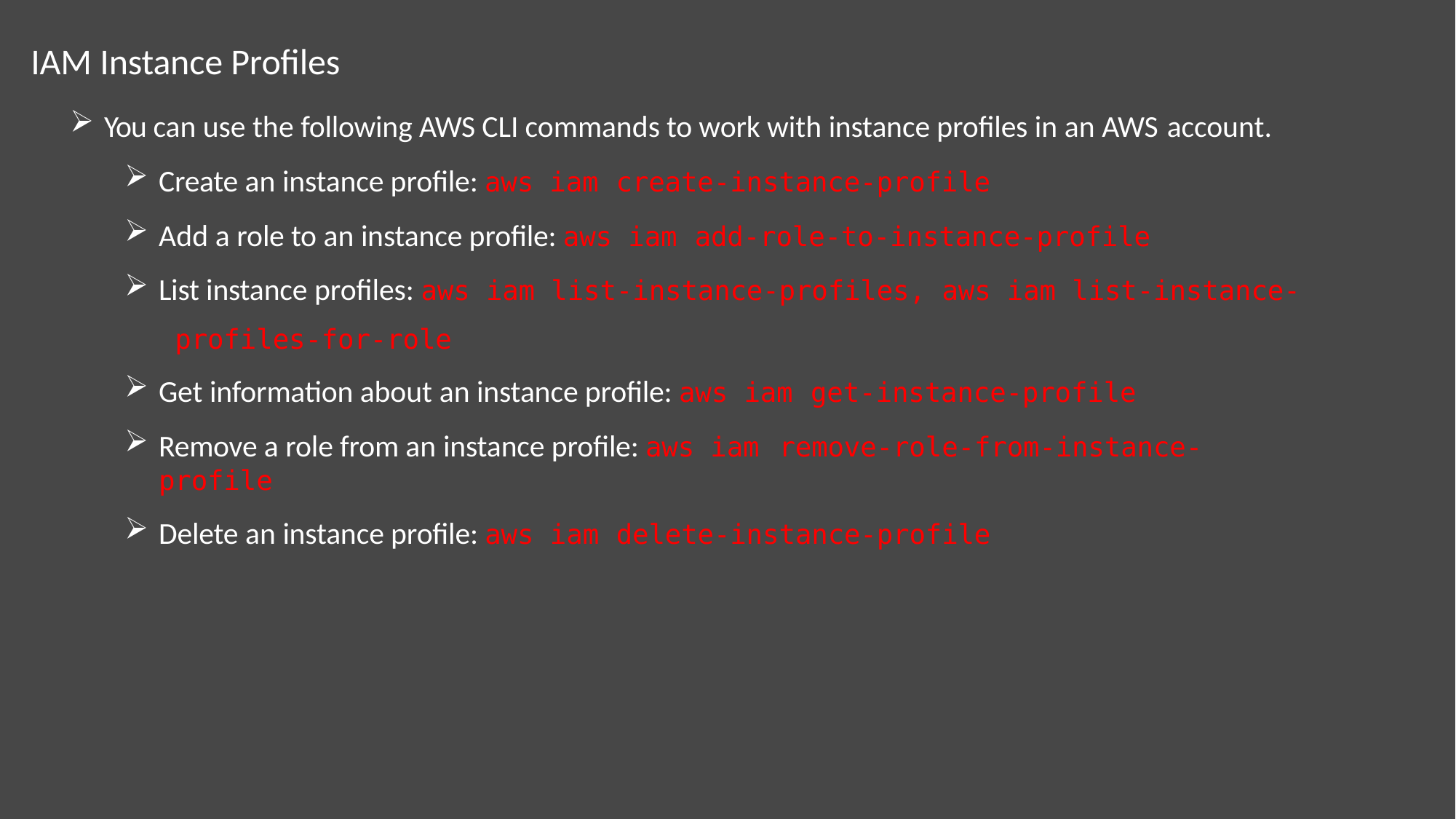

# IAM Instance Profiles
You can use the following AWS CLI commands to work with instance profiles in an AWS account.
Create an instance profile: aws iam create-instance-profile
Add a role to an instance profile: aws iam add-role-to-instance-profile
List instance profiles: aws iam list-instance-profiles, aws iam list-instance-  profiles-for-role
Get information about an instance profile: aws iam get-instance-profile
Remove a role from an instance profile: aws iam remove-role-from-instance-profile
Delete an instance profile: aws iam delete-instance-profile